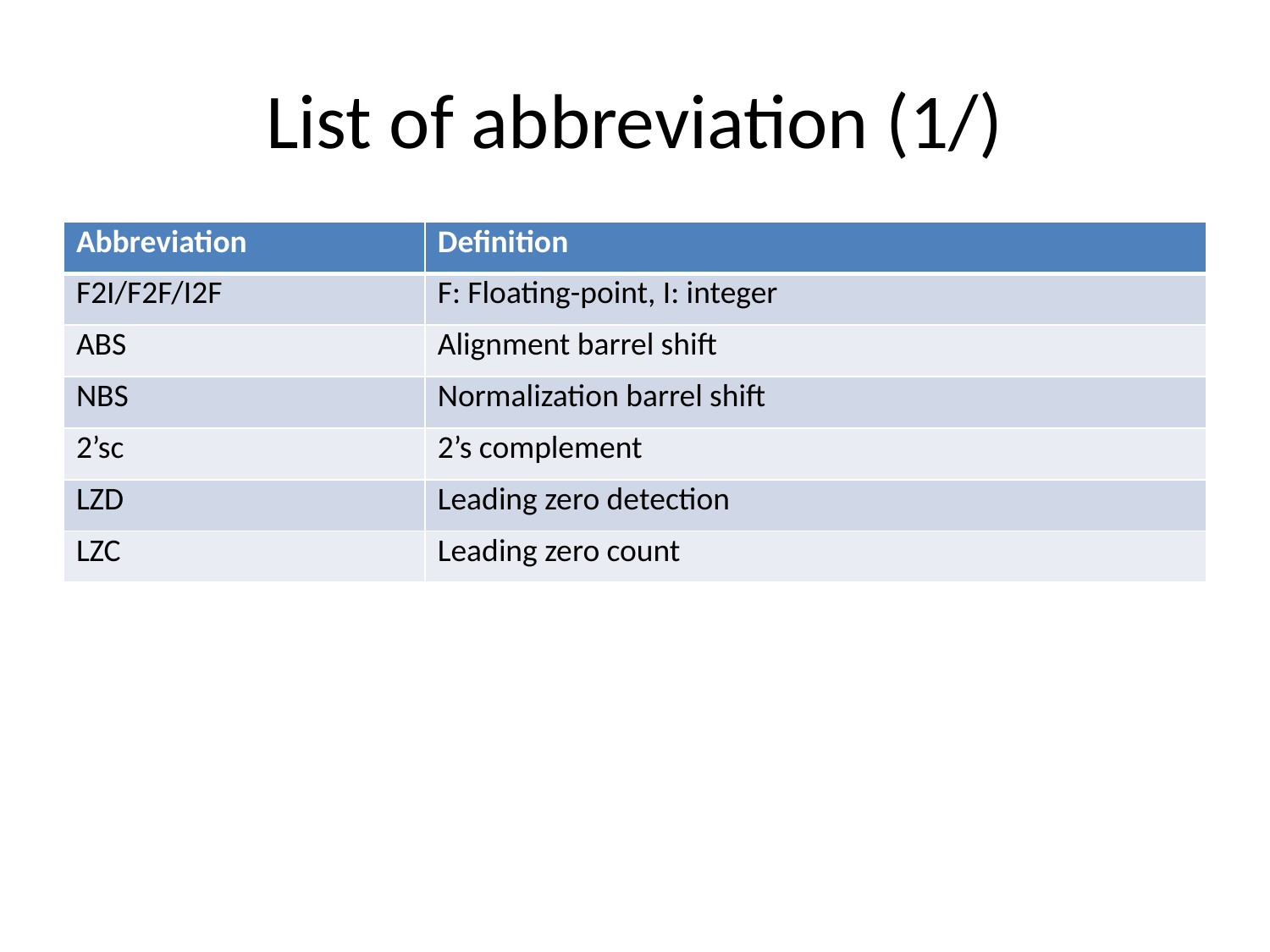

# List of abbreviation (1/)
| Abbreviation | Definition |
| --- | --- |
| F2I/F2F/I2F | F: Floating-point, I: integer |
| ABS | Alignment barrel shift |
| NBS | Normalization barrel shift |
| 2’sc | 2’s complement |
| LZD | Leading zero detection |
| LZC | Leading zero count |